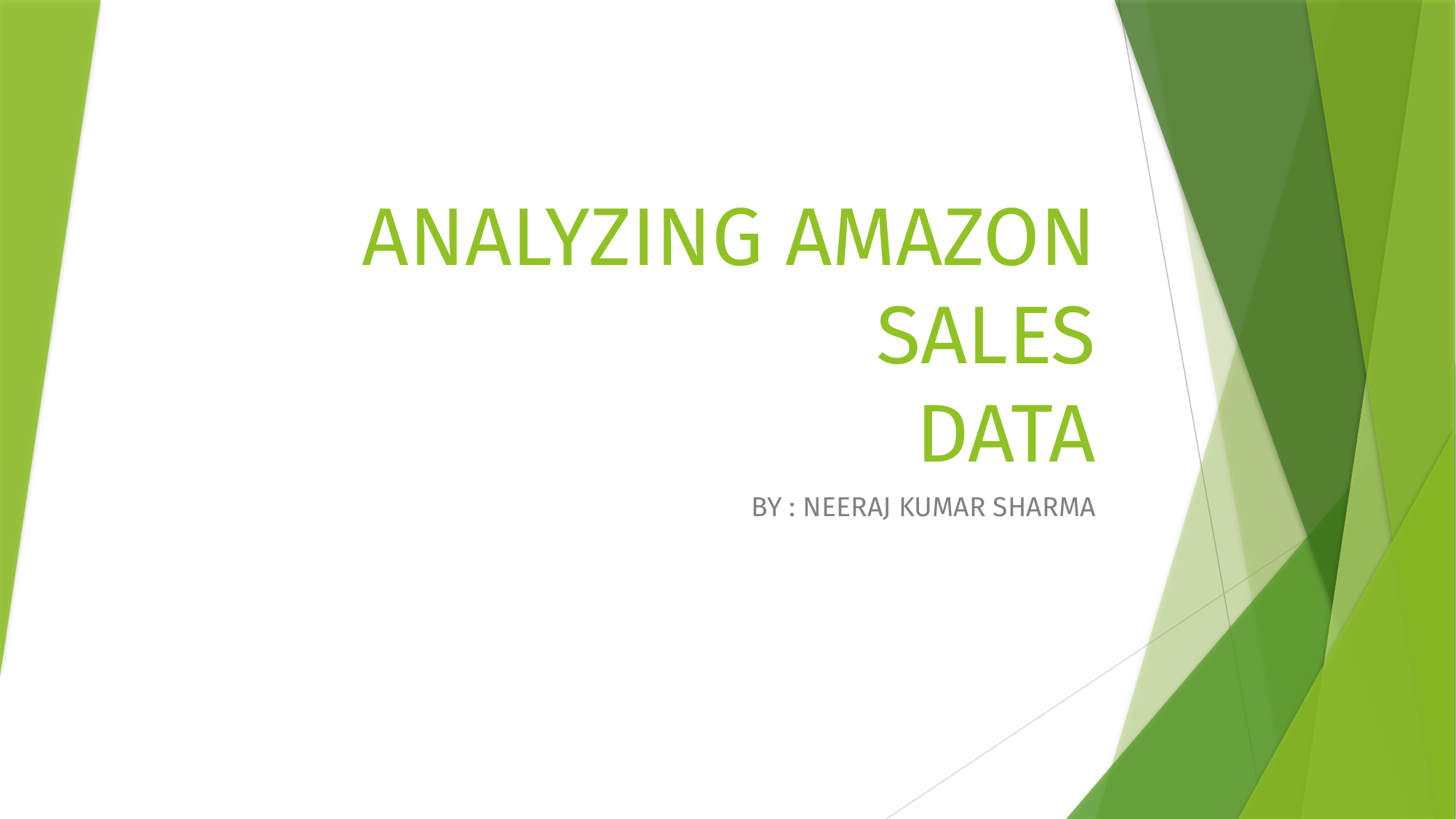

# ANALYZING AMAZON SALES DATA
BY : NEERAJ KUMAR SHARMA